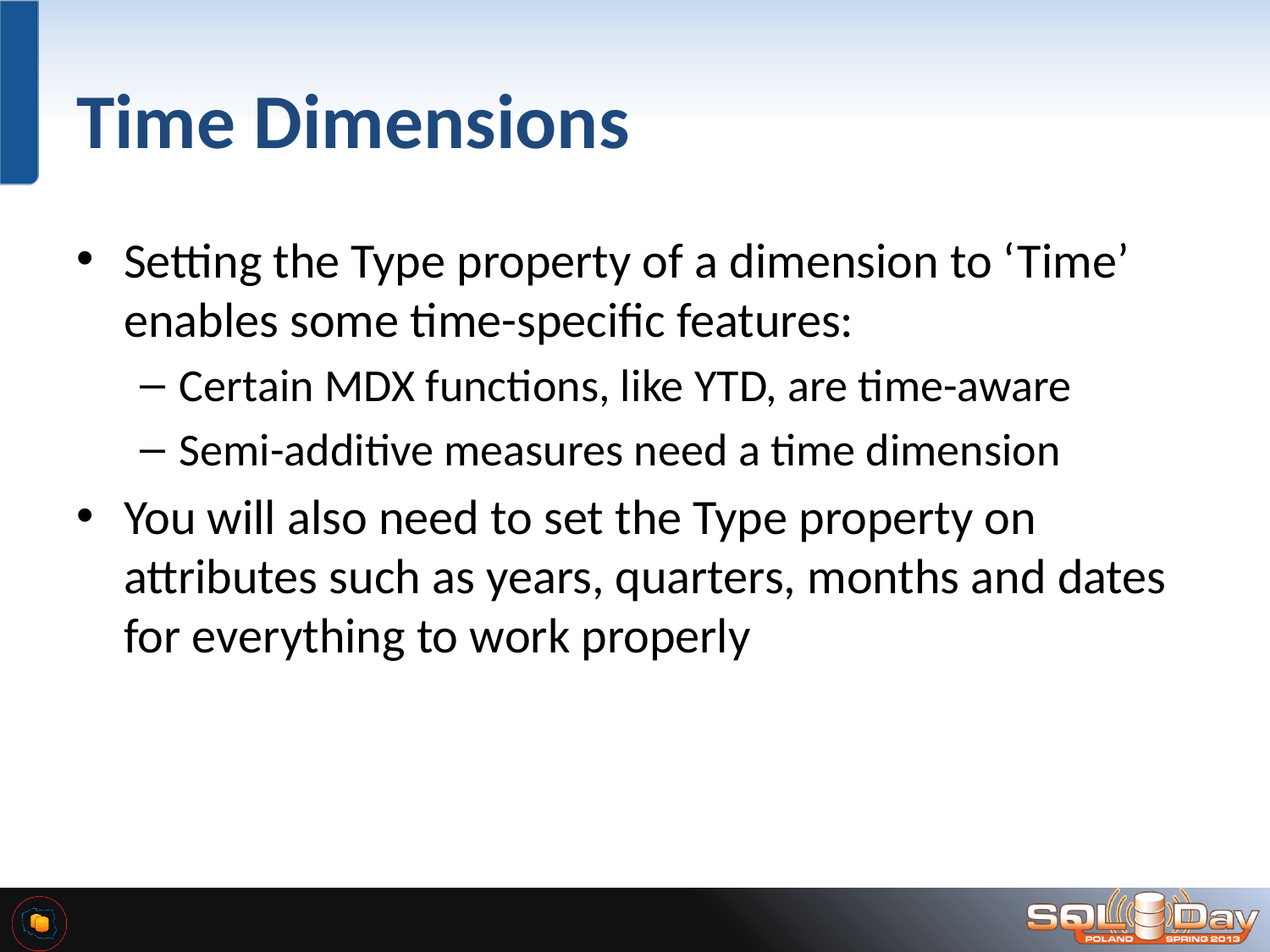

# Time Dimensions
Setting the Type property of a dimension to ‘Time’ enables some time-specific features:
Certain MDX functions, like YTD, are time-aware
Semi-additive measures need a time dimension
You will also need to set the Type property on attributes such as years, quarters, months and dates for everything to work properly